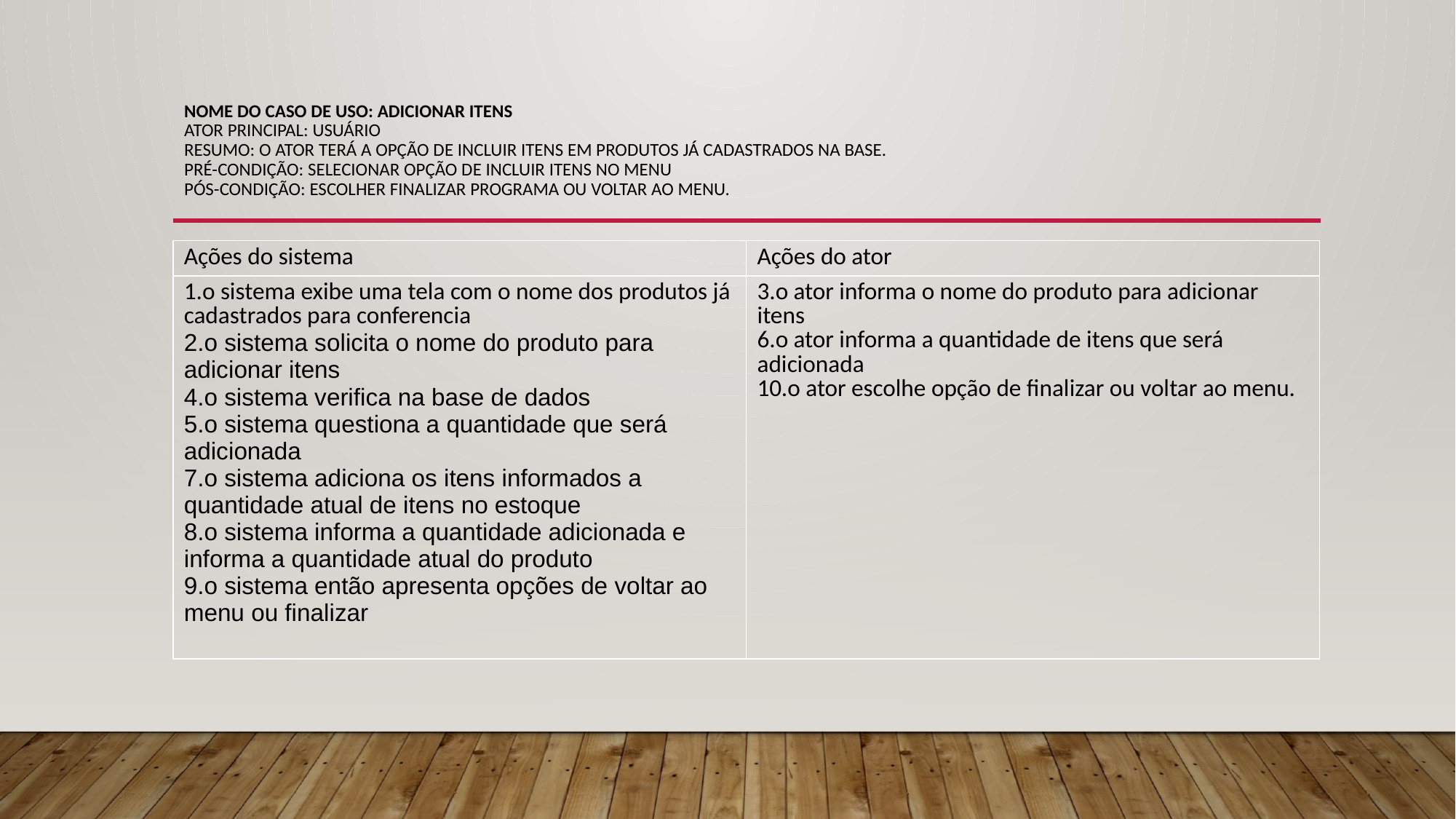

# Nome do caso de uso: Adicionar itens
Ator principal: Usuário
Resumo: O ator terá a opção de incluir itens em produtos já cadastrados na base.
Pré-condição: Selecionar opção de incluir itens no menu
Pós-condição: Escolher finalizar programa ou voltar ao menu.

| Ações do sistema | Ações do ator |
| --- | --- |
| 1.o sistema exibe uma tela com o nome dos produtos já cadastrados para conferencia   2.o sistema solicita o nome do produto para adicionar itens  4.o sistema verifica na base de dados  5.o sistema questiona a quantidade que será adicionada  7.o sistema adiciona os itens informados a quantidade atual de itens no estoque  8.o sistema informa a quantidade adicionada e informa a quantidade atual do produto  9.o sistema então apresenta opções de voltar ao menu ou finalizar | 3.o ator informa o nome do produto para adicionar itens  6.o ator informa a quantidade de itens que será adicionada  10.o ator escolhe opção de finalizar ou voltar ao menu. |